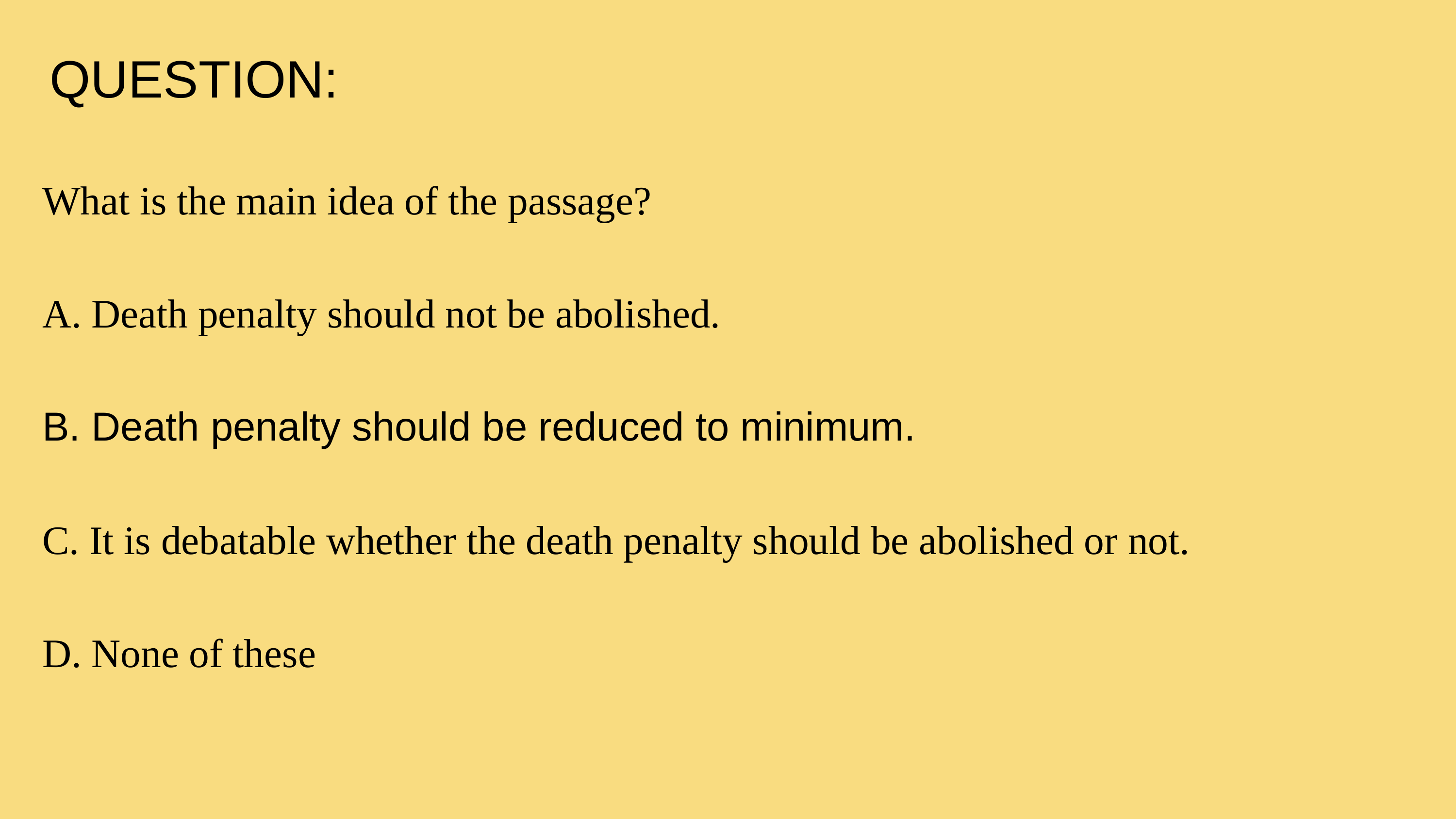

QUESTION:
What is the main idea of the passage?

A. Death penalty should not be abolished.

B. Death penalty should be reduced to minimum.

C. It is debatable whether the death penalty should be abolished or not.

D. None of these